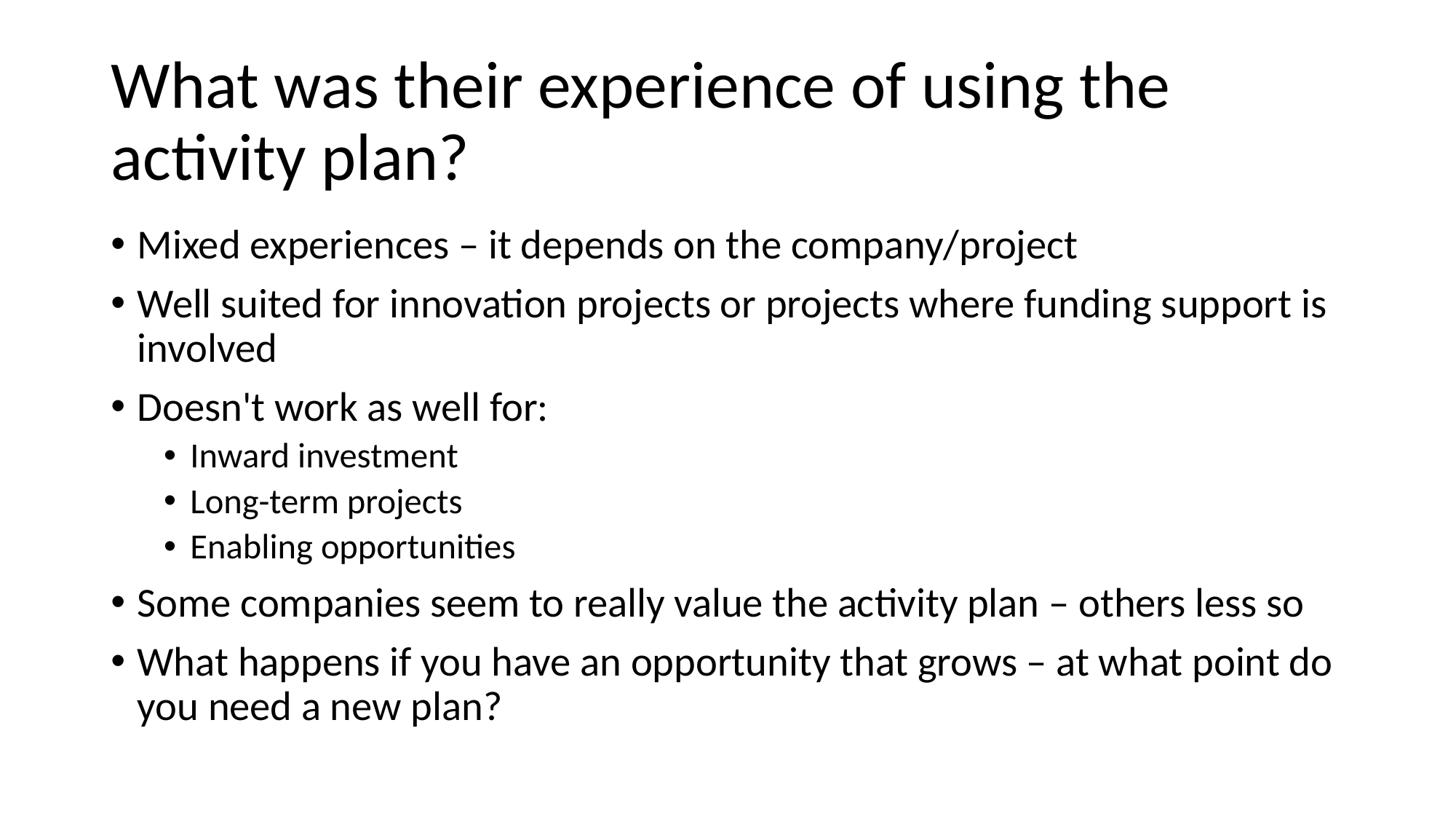

# What was their experience of using the activity plan?
Mixed experiences – it depends on the company/project
Well suited for innovation projects or projects where funding support is involved
Doesn't work as well for:
Inward investment
Long-term projects
Enabling opportunities
Some companies seem to really value the activity plan – others less so
What happens if you have an opportunity that grows – at what point do you need a new plan?